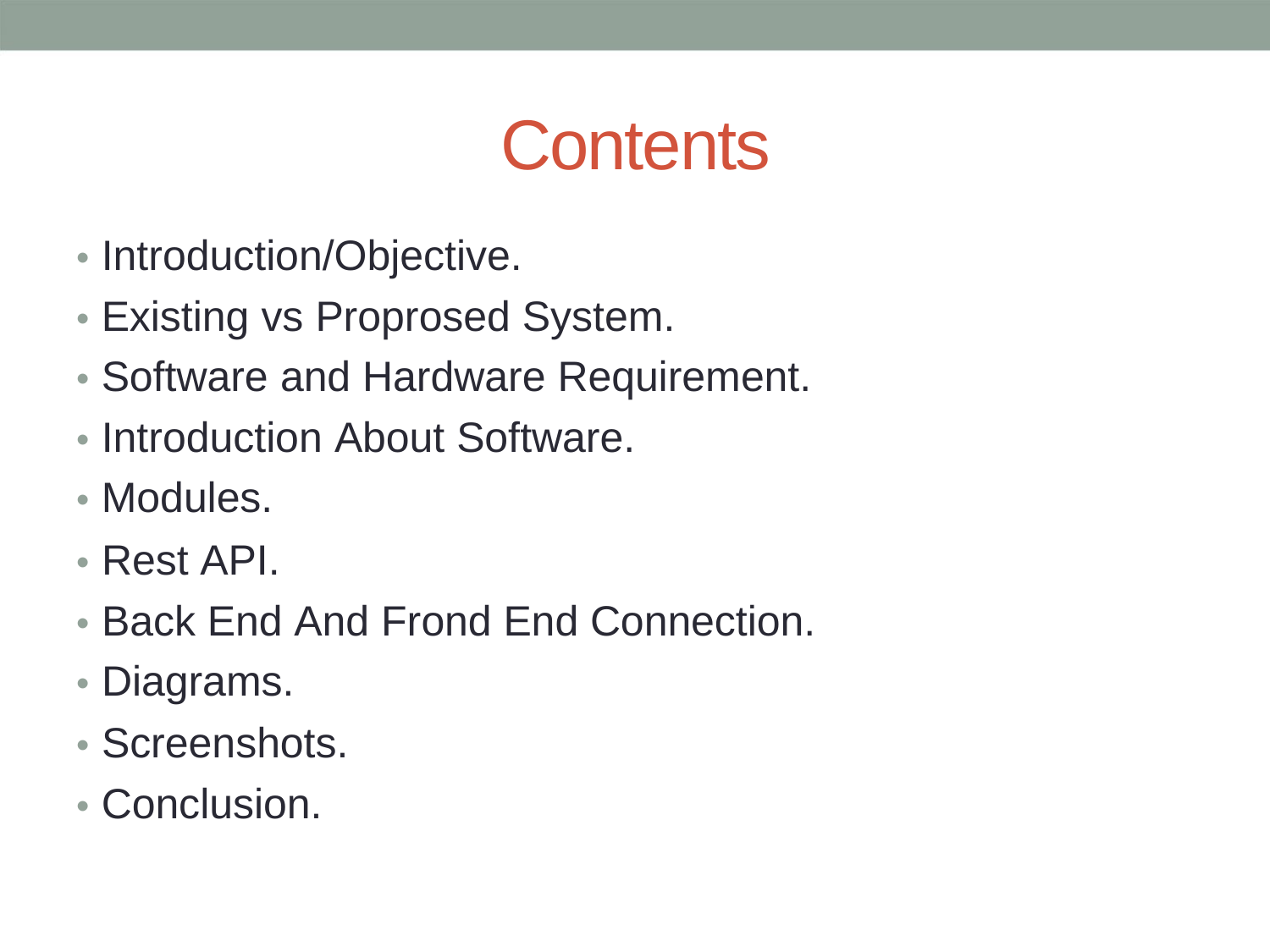

Contents
• Introduction/Objective.
• Existing vs Proprosed System.
• Software and Hardware Requirement.
• Introduction About Software.
• Modules.
• Rest API.
• Back End And Frond End Connection.
• Diagrams.
• Screenshots.
• Conclusion.